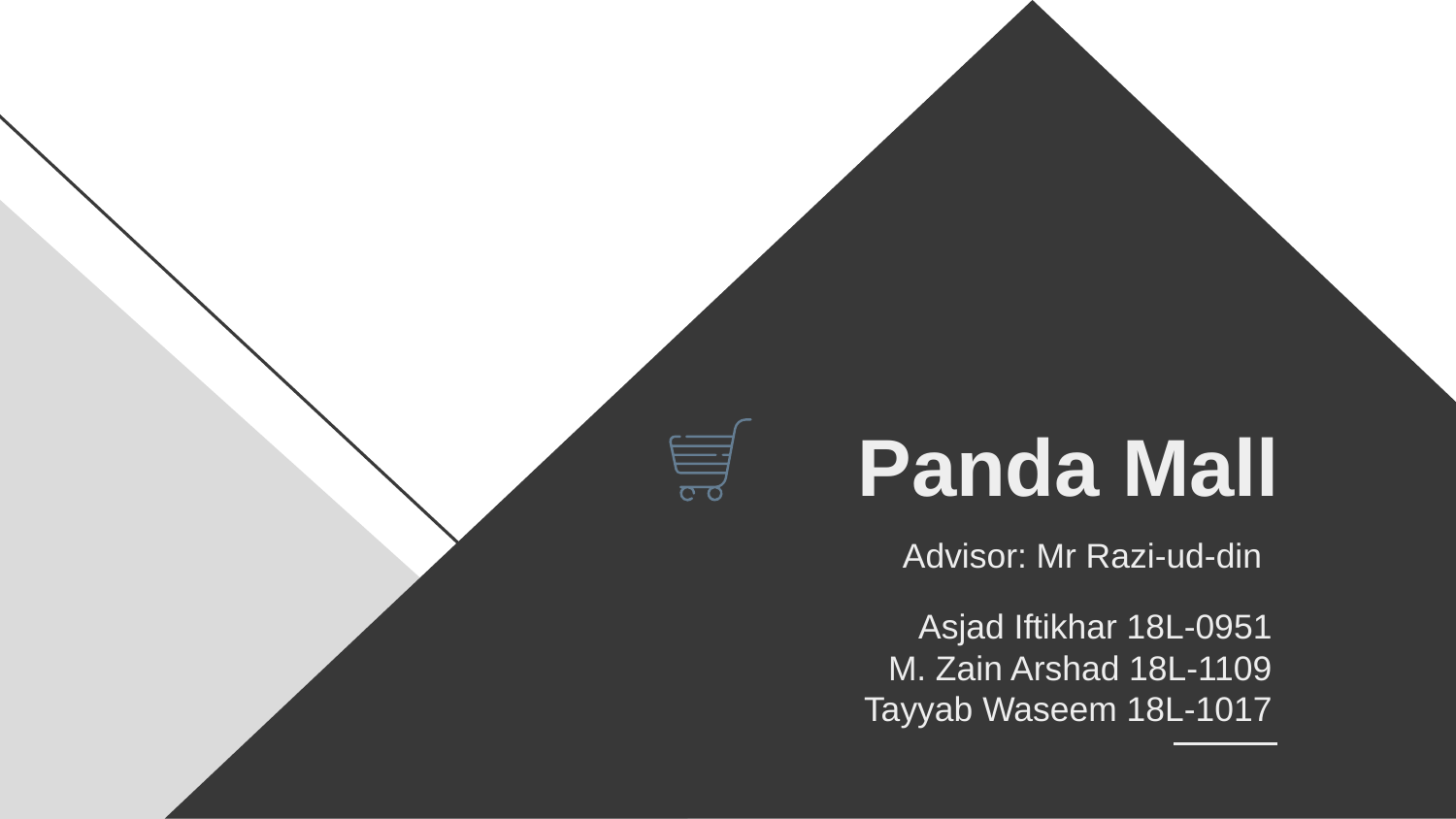

# Panda Mall

Advisor: Mr Razi-ud-din
Asjad Iftikhar 18L-0951
M. Zain Arshad 18L-1109
Tayyab Waseem 18L-1017